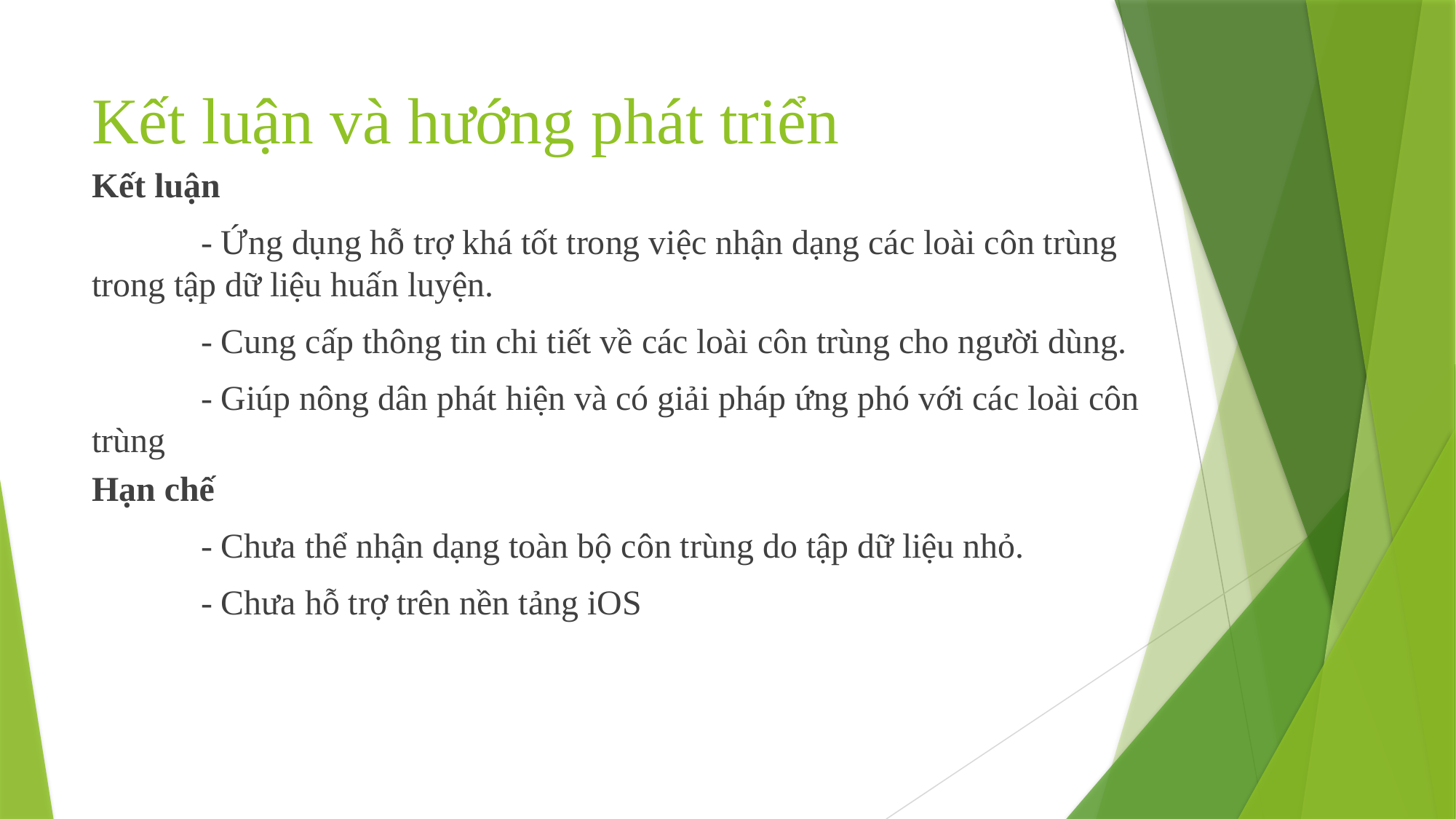

# Kết luận và hướng phát triển
Kết luận
	- Ứng dụng hỗ trợ khá tốt trong việc nhận dạng các loài côn trùng trong tập dữ liệu huấn luyện.
	- Cung cấp thông tin chi tiết về các loài côn trùng cho người dùng.
	- Giúp nông dân phát hiện và có giải pháp ứng phó với các loài côn trùng
Hạn chế
	- Chưa thể nhận dạng toàn bộ côn trùng do tập dữ liệu nhỏ.
	- Chưa hỗ trợ trên nền tảng iOS